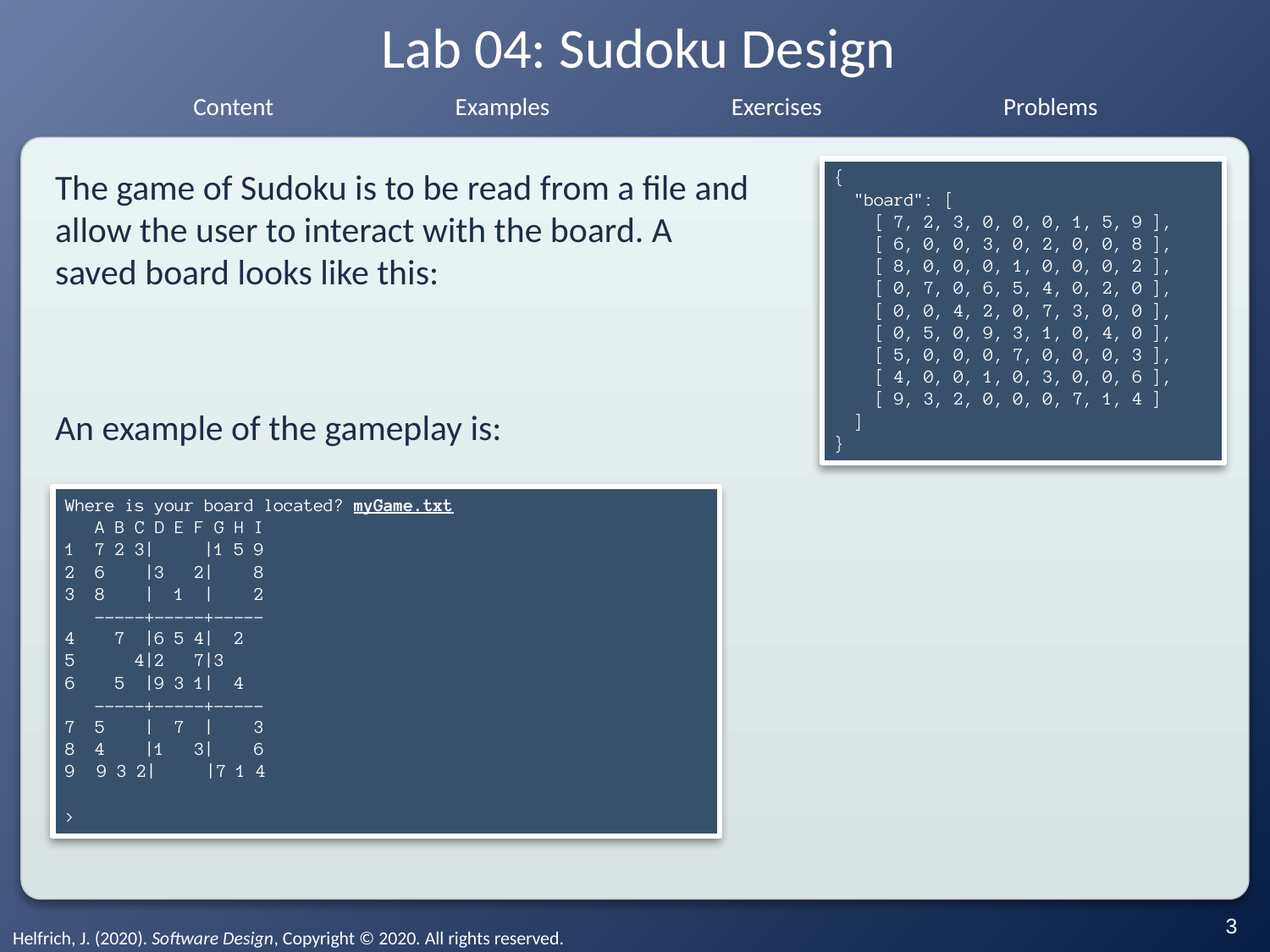

# Lab 04: Sudoku Design
The game of Sudoku is to be read from a file and
allow the user to interact with the board. A
saved board looks like this:

An example of the gameplay is:
{
  "board": [
    [ 7, 2, 3, 0, 0, 0, 1, 5, 9 ],
    [ 6, 0, 0, 3, 0, 2, 0, 0, 8 ],
    [ 8, 0, 0, 0, 1, 0, 0, 0, 2 ],
    [ 0, 7, 0, 6, 5, 4, 0, 2, 0 ],
    [ 0, 0, 4, 2, 0, 7, 3, 0, 0 ],
    [ 0, 5, 0, 9, 3, 1, 0, 4, 0 ],
    [ 5, 0, 0, 0, 7, 0, 0, 0, 3 ],
    [ 4, 0, 0, 1, 0, 3, 0, 0, 6 ],
    [ 9, 3, 2, 0, 0, 0, 7, 1, 4 ]
  ]
}
Where is your board located? myGame.txt
   A B C D E F G H I
1  7 2 3|     |1 5 9
2  6    |3   2|    8
3  8    |  1  |    2
   -----+-----+-----
4    7  |6 5 4|  2
5      4|2   7|3
6    5  |9 3 1|  4
   -----+-----+-----
7  5    |  7  |    3
8  4    |1   3|    6
9 3 2|     |7 1 4

>

3